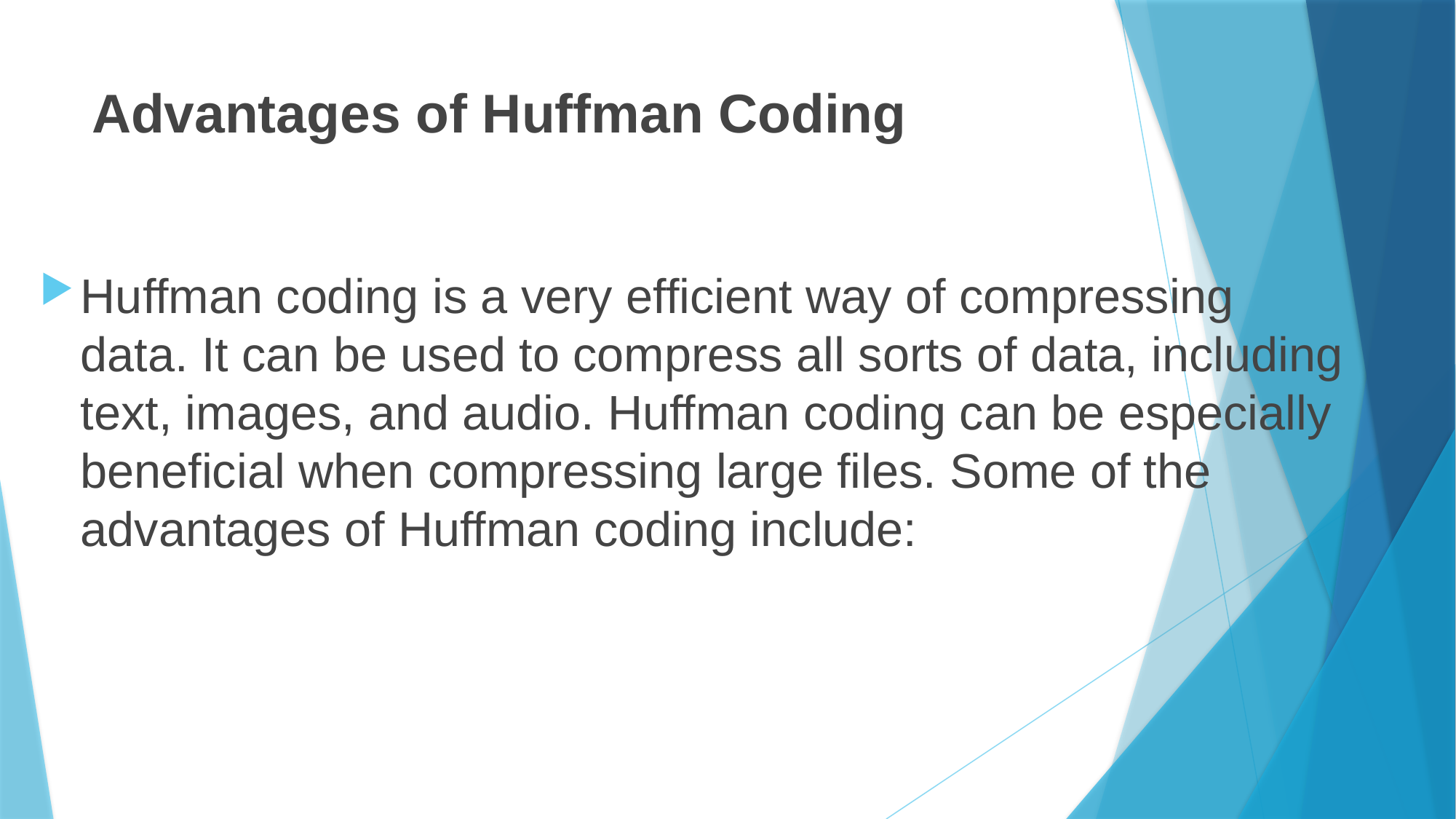

# Advantages of Huffman Coding
Huffman coding is a very efficient way of compressing data. It can be used to compress all sorts of data, including text, images, and audio. Huffman coding can be especially beneficial when compressing large files. Some of the advantages of Huffman coding include: